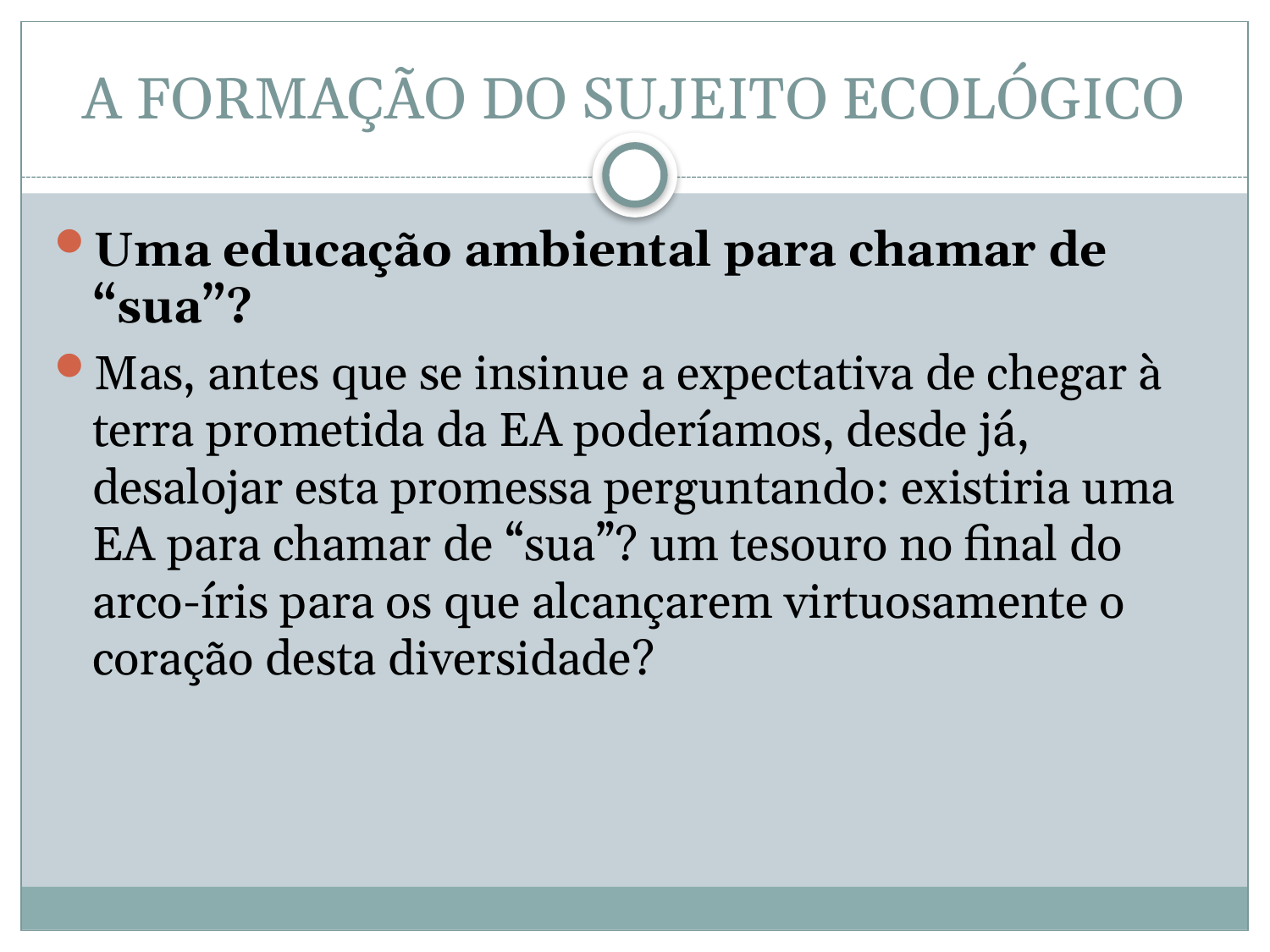

# A FORMAÇÃO DO SUJEITO ECOLÓGICO
Uma educação ambiental para chamar de “sua”?
Mas, antes que se insinue a expectativa de chegar à terra prometida da EA poderíamos, desde já, desalojar esta promessa perguntando: existiria uma EA para chamar de “sua”? um tesouro no final do arco-íris para os que alcançarem virtuosamente o coração desta diversidade?